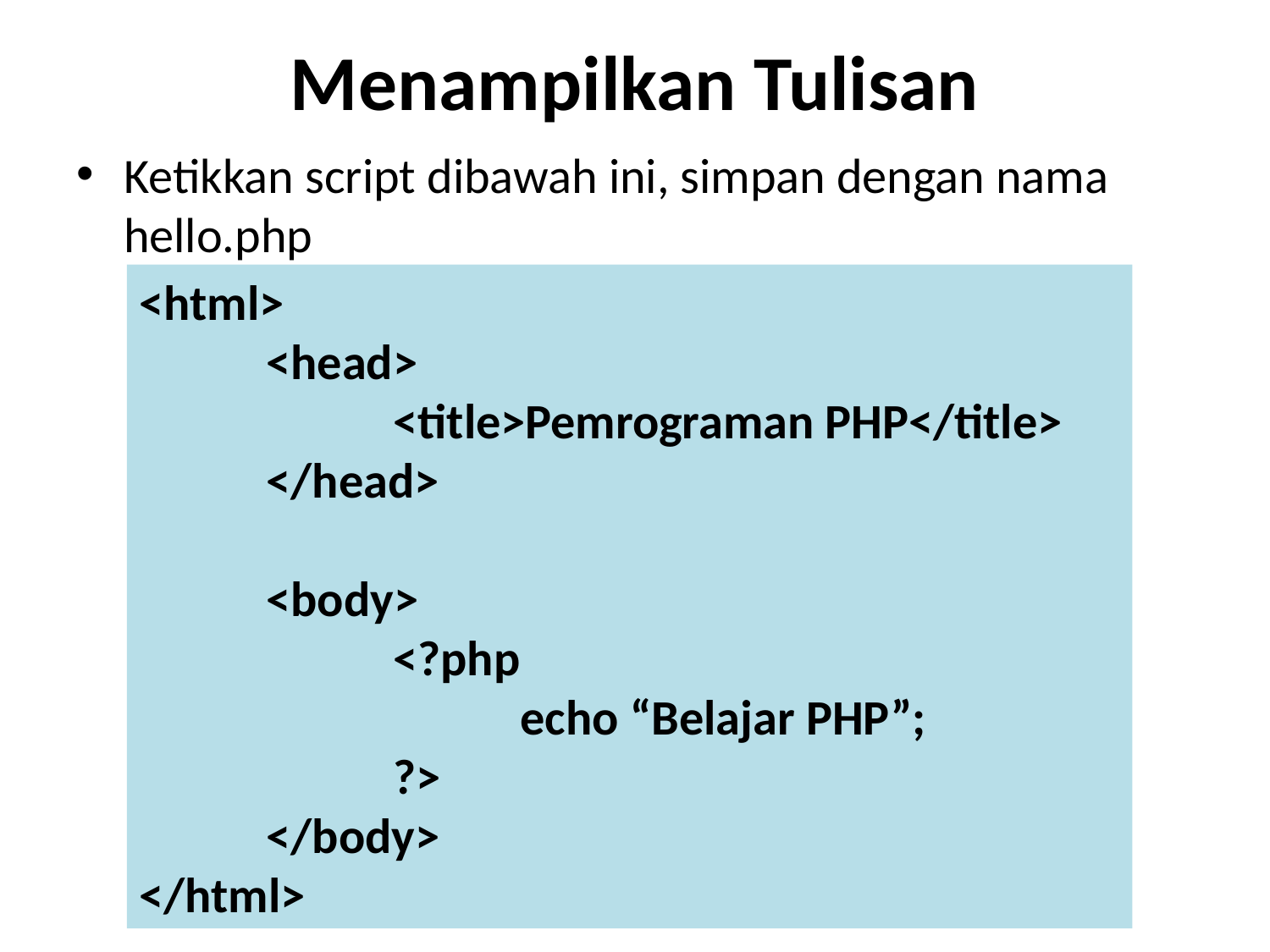

# Menampilkan Tulisan
Ketikkan script dibawah ini, simpan dengan nama hello.php
<html>
	<head>
		<title>Pemrograman PHP</title>
	</head>

	<body>
		<?php
			echo “Belajar PHP”;
		?>
	</body>
</html>